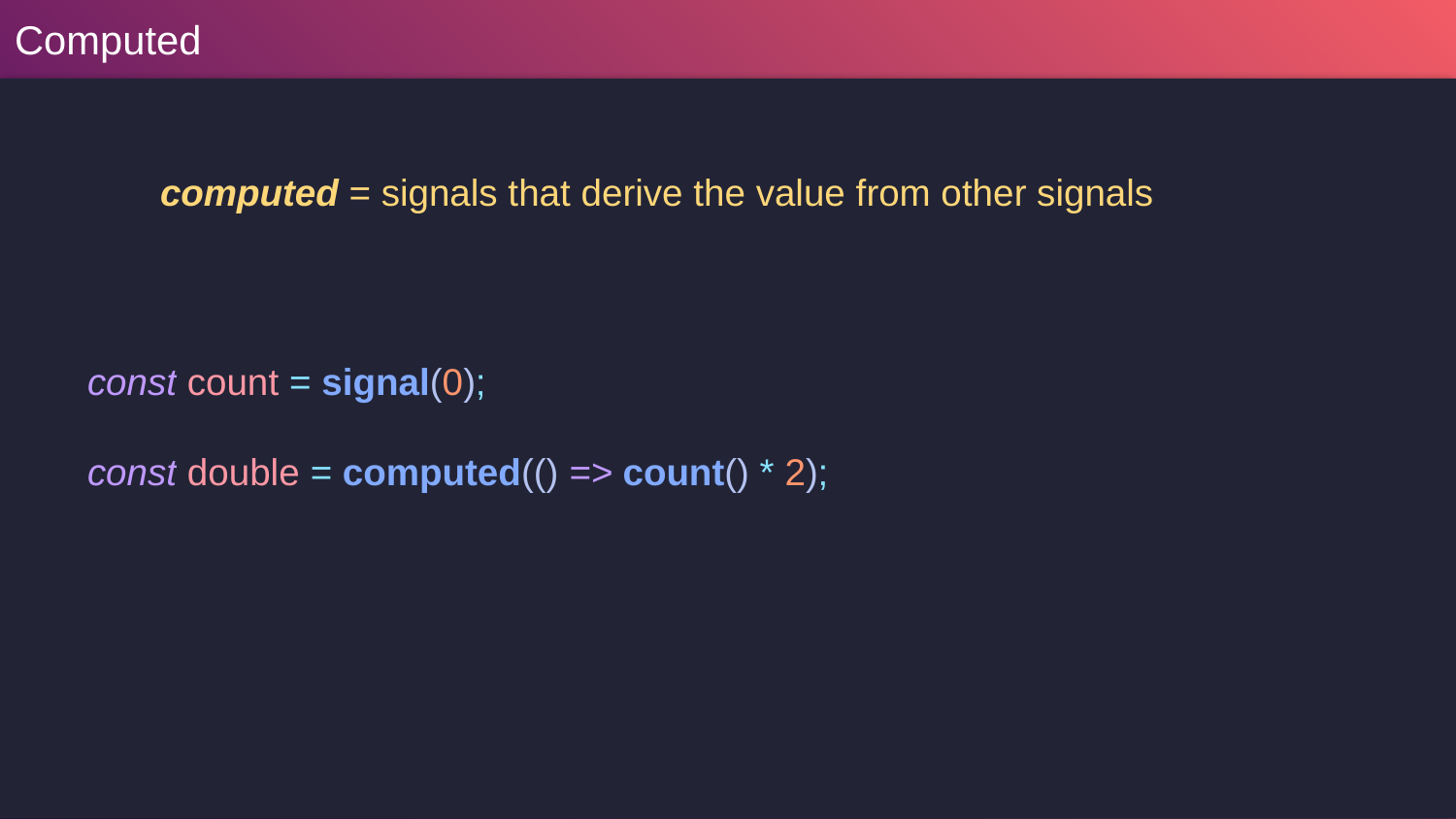

# Computed

	computed = signals that derive the value from other signals

const count = signal(0);
const double = computed(() => count() * 2);